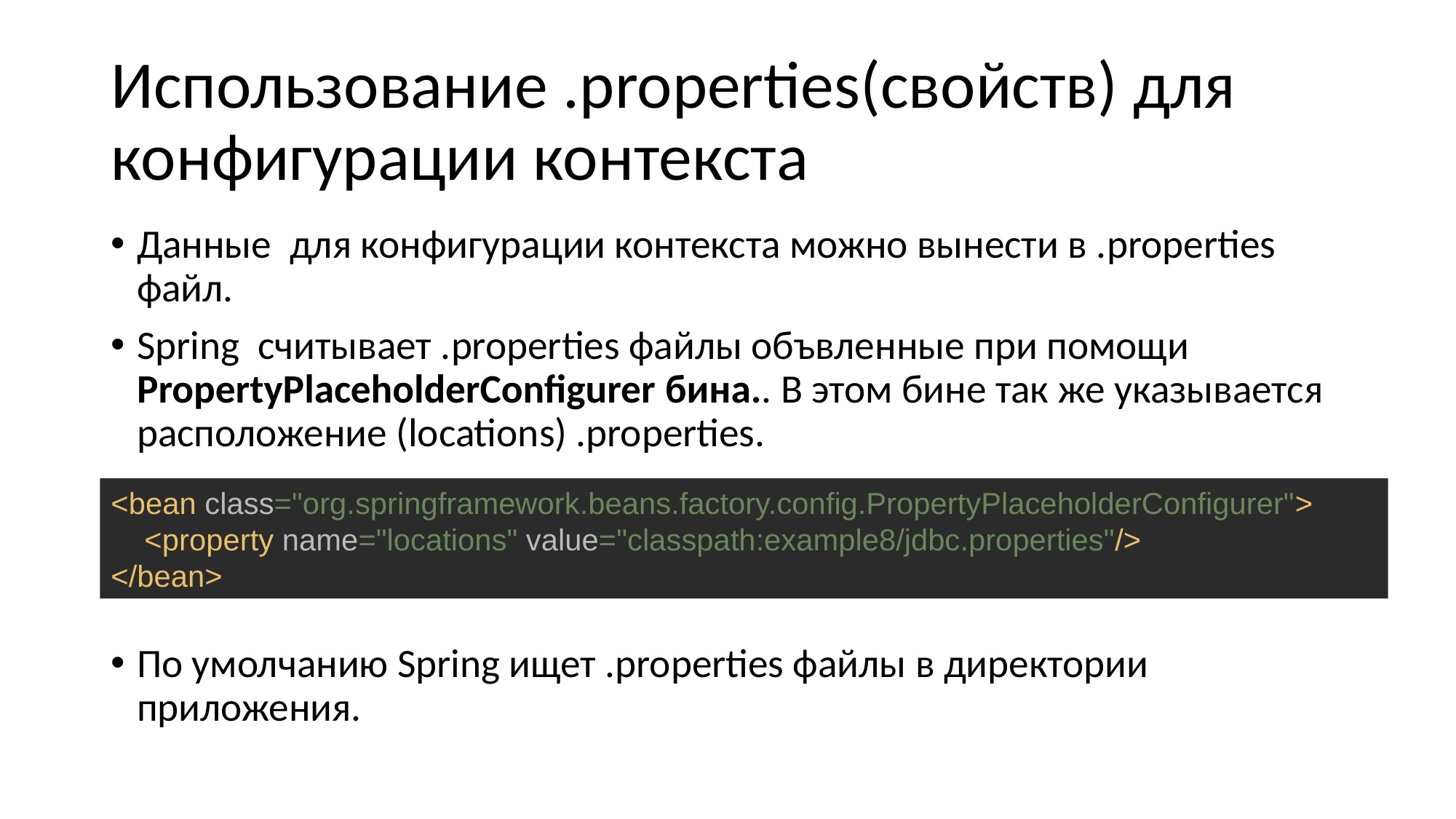

# Использование .properties(свойств) для конфигурации контекста
Данные  для конфигурации контекста можно вынести в .properties файл.
Spring  считывает .properties файлы объвленные при помощи PropertyPlaceholderConfigurer бина.. В этом бине так же указывается расположение (locations) .properties.

По умолчанию Spring ищет .properties файлы в директории приложения.

<bean class="org.springframework.beans.factory.config.PropertyPlaceholderConfigurer">
    <property name="locations" value="classpath:example8/jdbc.properties"/>
</bean>